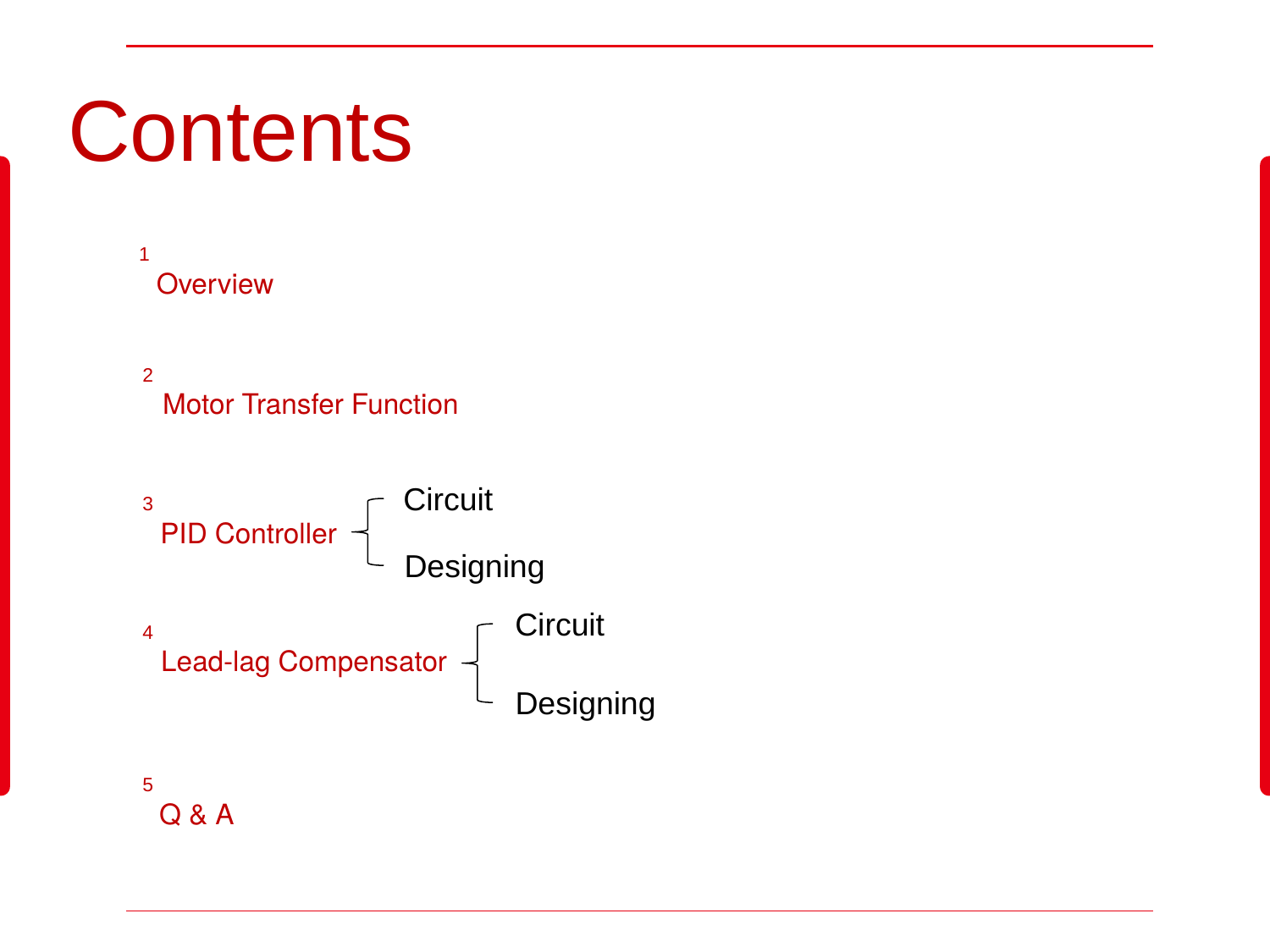

Contents

1
Overview
2
Motor Transfer Function
Circuit
3
PID Controller

Designing
Circuit
4
Lead-lag Compensator

Designing
5
Q & A